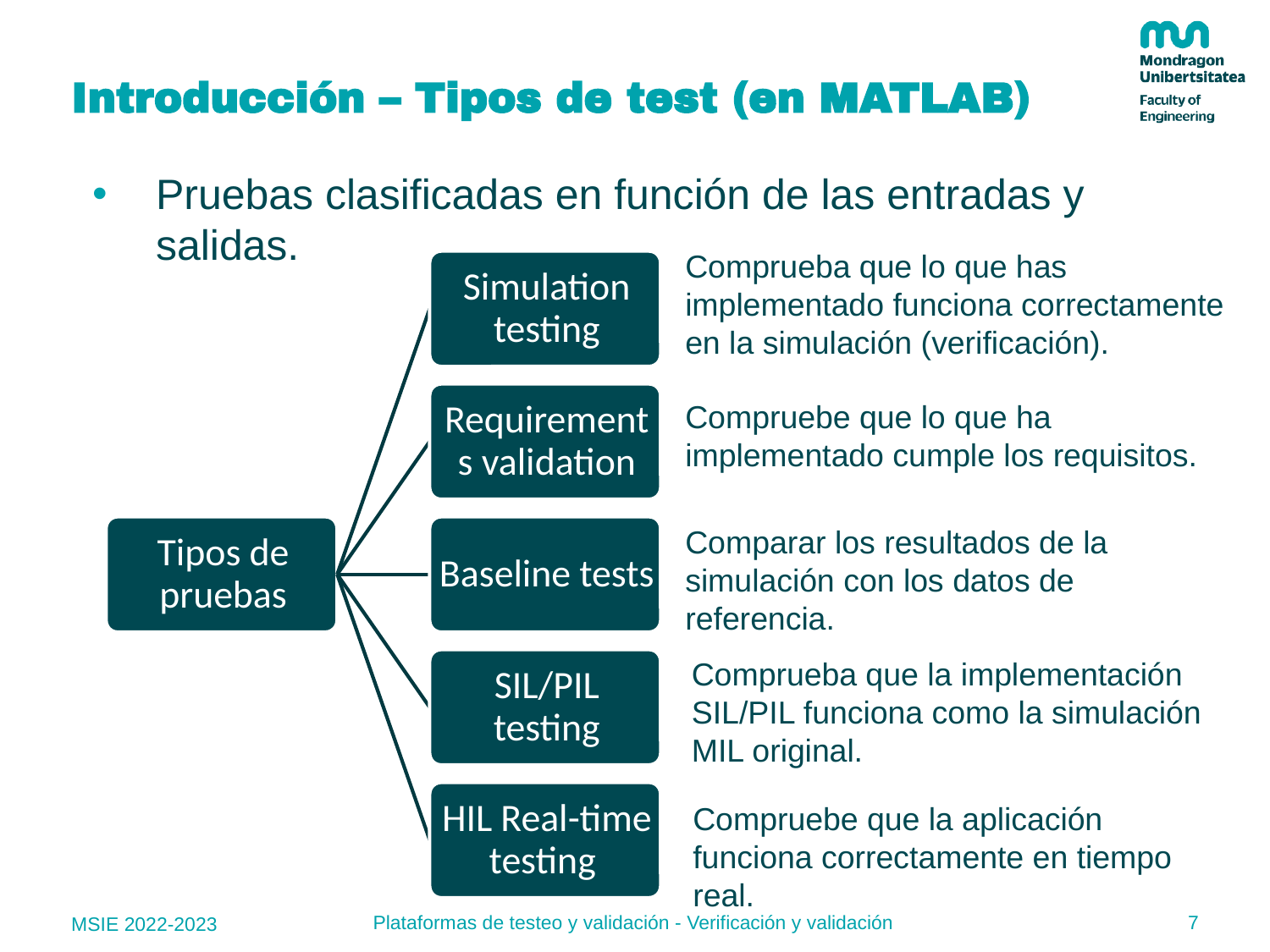

# Introducción – Tipos de test (en MATLAB)
Pruebas clasificadas en función de las entradas y salidas.

Comprueba que lo que has implementado funciona correctamente en la simulación (verificación).
Tipos de pruebas

Simulation testing

Requirements validation

Baseline tests

SIL/PIL testing

HIL Real-time testing
Compruebe que lo que ha implementado cumple los requisitos.
Comparar los resultados de la simulación con los datos de referencia.
Comprueba que la implementación SIL/PIL funciona como la simulación MIL original.
Compruebe que la aplicación funciona correctamente en tiempo real.
7
Plataformas de testeo y validación - Verificación y validación
MSIE 2022-2023